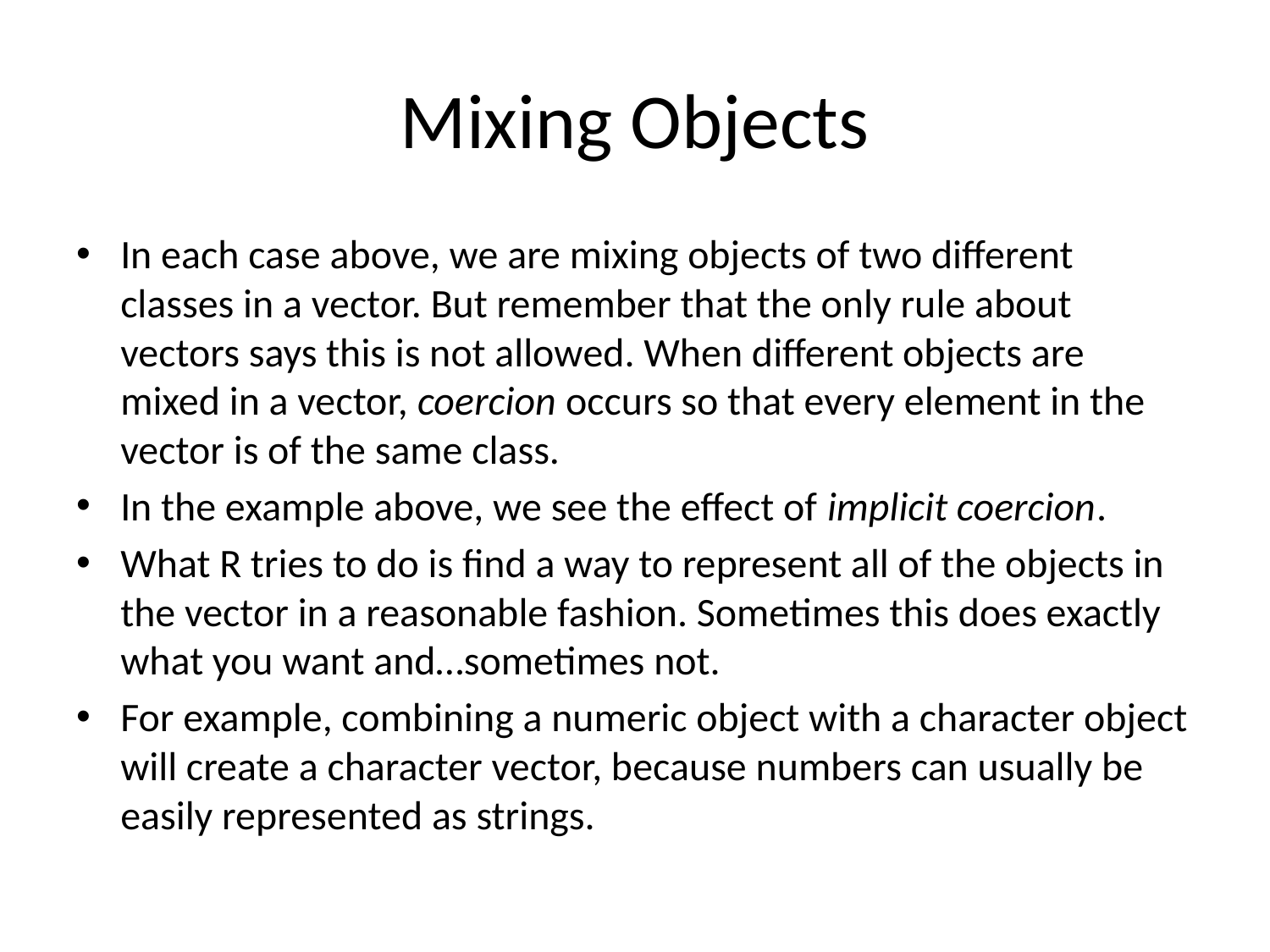

# Mixing Objects
In each case above, we are mixing objects of two different classes in a vector. But remember that the only rule about vectors says this is not allowed. When different objects are mixed in a vector, coercion occurs so that every element in the vector is of the same class.
In the example above, we see the effect of implicit coercion.
What R tries to do is find a way to represent all of the objects in the vector in a reasonable fashion. Sometimes this does exactly what you want and…sometimes not.
For example, combining a numeric object with a character object will create a character vector, because numbers can usually be easily represented as strings.